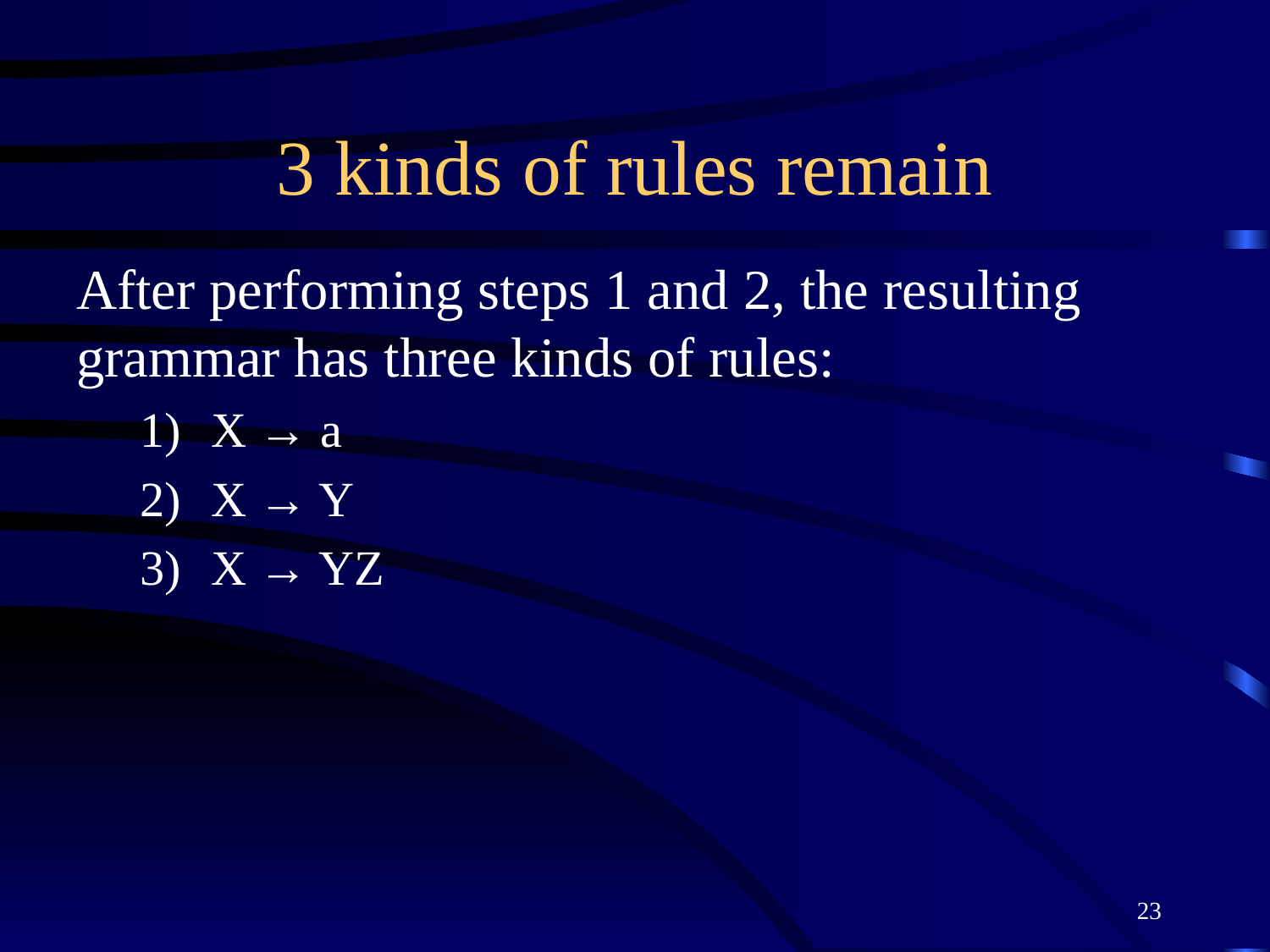

# 3 kinds of rules remain
After performing steps 1 and 2, the resulting grammar has three kinds of rules:
X → a
X → Y
X → YZ
23